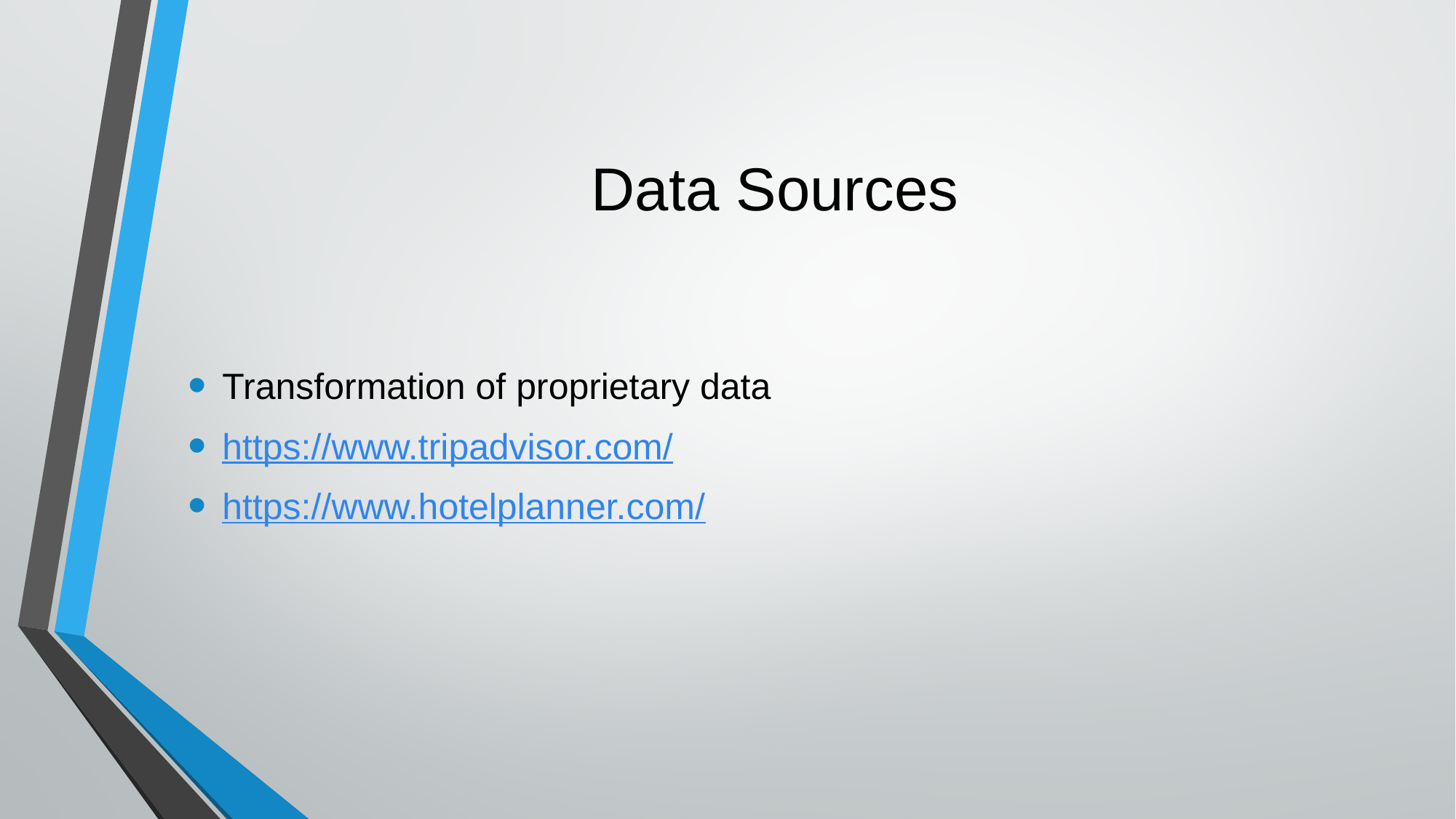

# Data Sources
Transformation of proprietary data
https://www.tripadvisor.com/
https://www.hotelplanner.com/